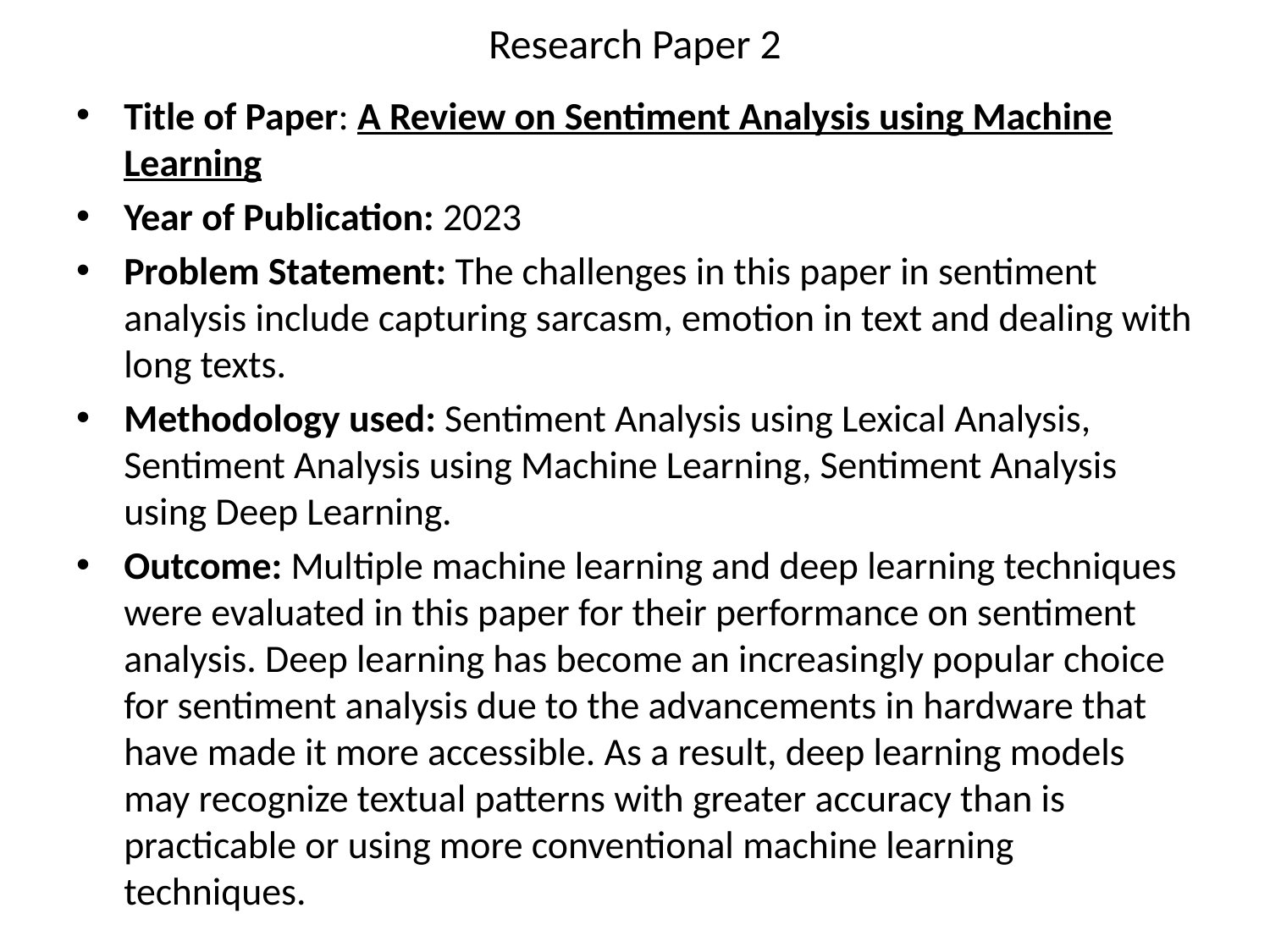

# Research Paper 2
Title of Paper: A Review on Sentiment Analysis using Machine Learning
Year of Publication: 2023
Problem Statement: The challenges in this paper in sentiment analysis include capturing sarcasm, emotion in text and dealing with long texts.
Methodology used: Sentiment Analysis using Lexical Analysis, Sentiment Analysis using Machine Learning, Sentiment Analysis using Deep Learning.
Outcome: Multiple machine learning and deep learning techniques were evaluated in this paper for their performance on sentiment analysis. Deep learning has become an increasingly popular choice for sentiment analysis due to the advancements in hardware that have made it more accessible. As a result, deep learning models may recognize textual patterns with greater accuracy than is practicable or using more conventional machine learning techniques.